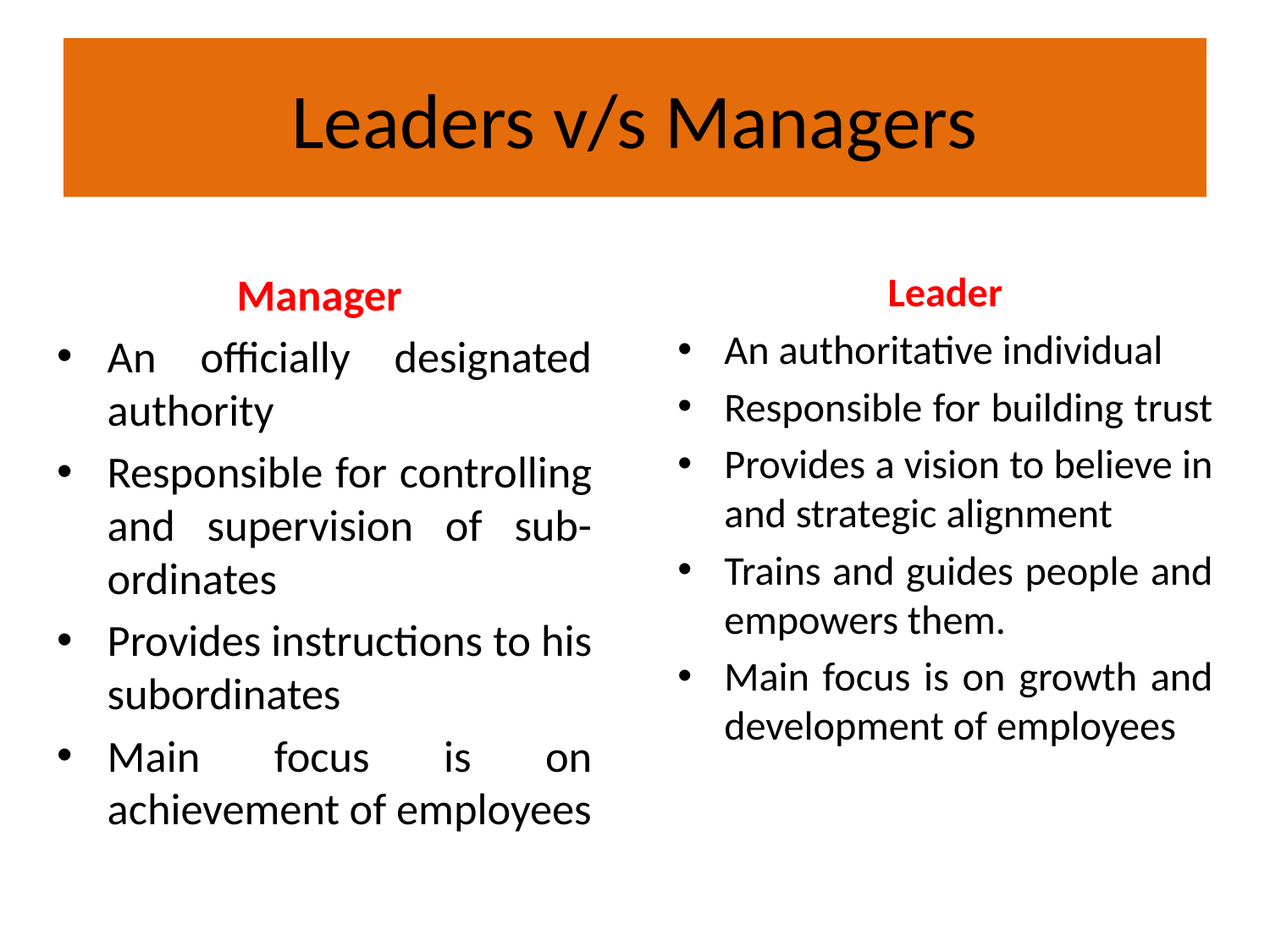

# Leaders v/s Managers
Leader
An authoritative individual
Responsible for building trust
Provides a vision to believe in and strategic alignment
Trains and guides people and empowers them.
Main focus is on growth and development of employees
Manager
An officially designated authority
Responsible for controlling and supervision of sub-ordinates
Provides instructions to his subordinates
Main focus is on achievement of employees